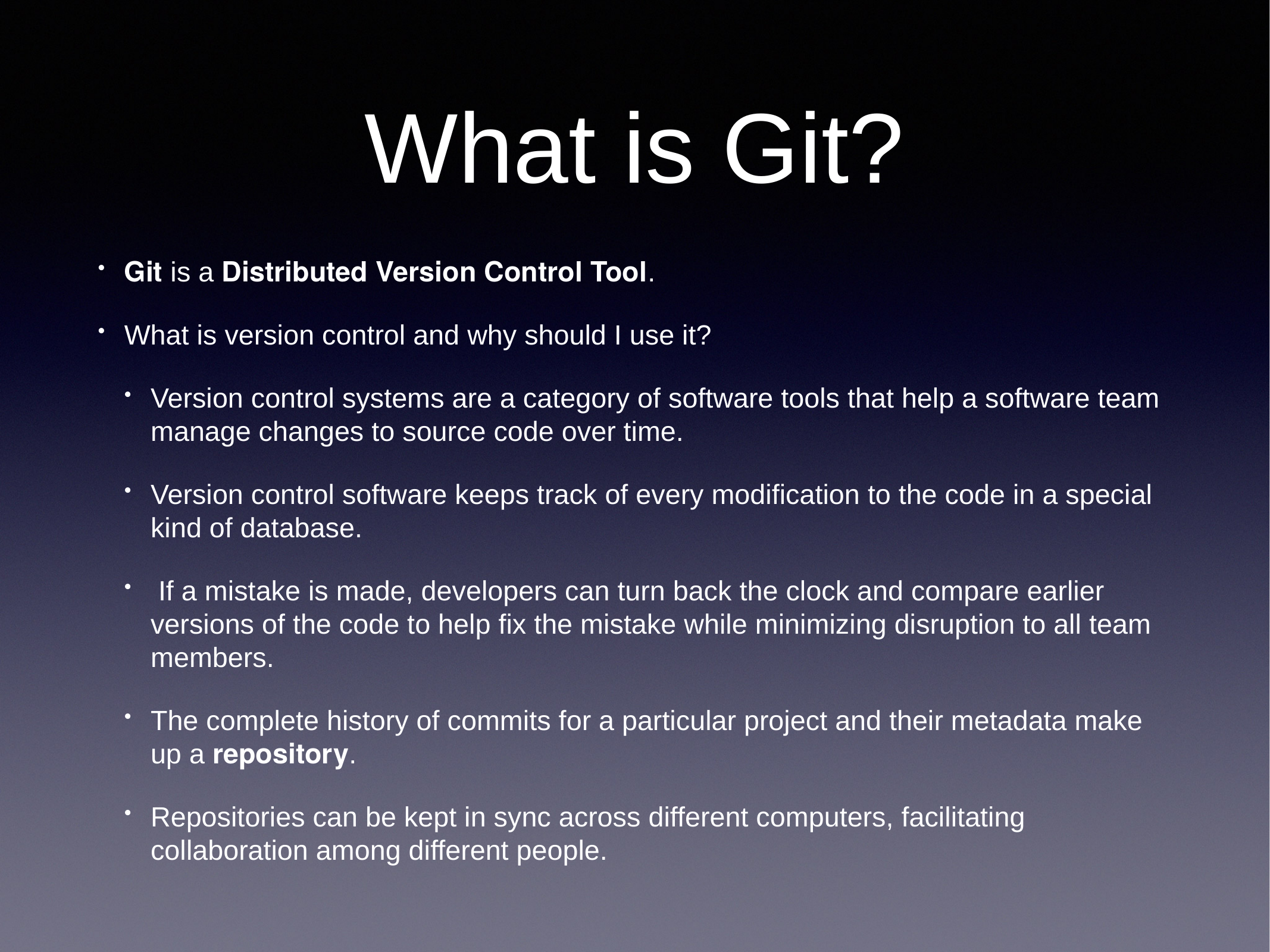

# What is Git?
Git is a Distributed Version Control Tool.
What is version control and why should I use it?
Version control systems are a category of software tools that help a software team manage changes to source code over time.
Version control software keeps track of every modification to the code in a special kind of database.
 If a mistake is made, developers can turn back the clock and compare earlier versions of the code to help fix the mistake while minimizing disruption to all team members.
The complete history of commits for a particular project and their metadata make up a repository.
Repositories can be kept in sync across different computers, facilitating collaboration among different people.